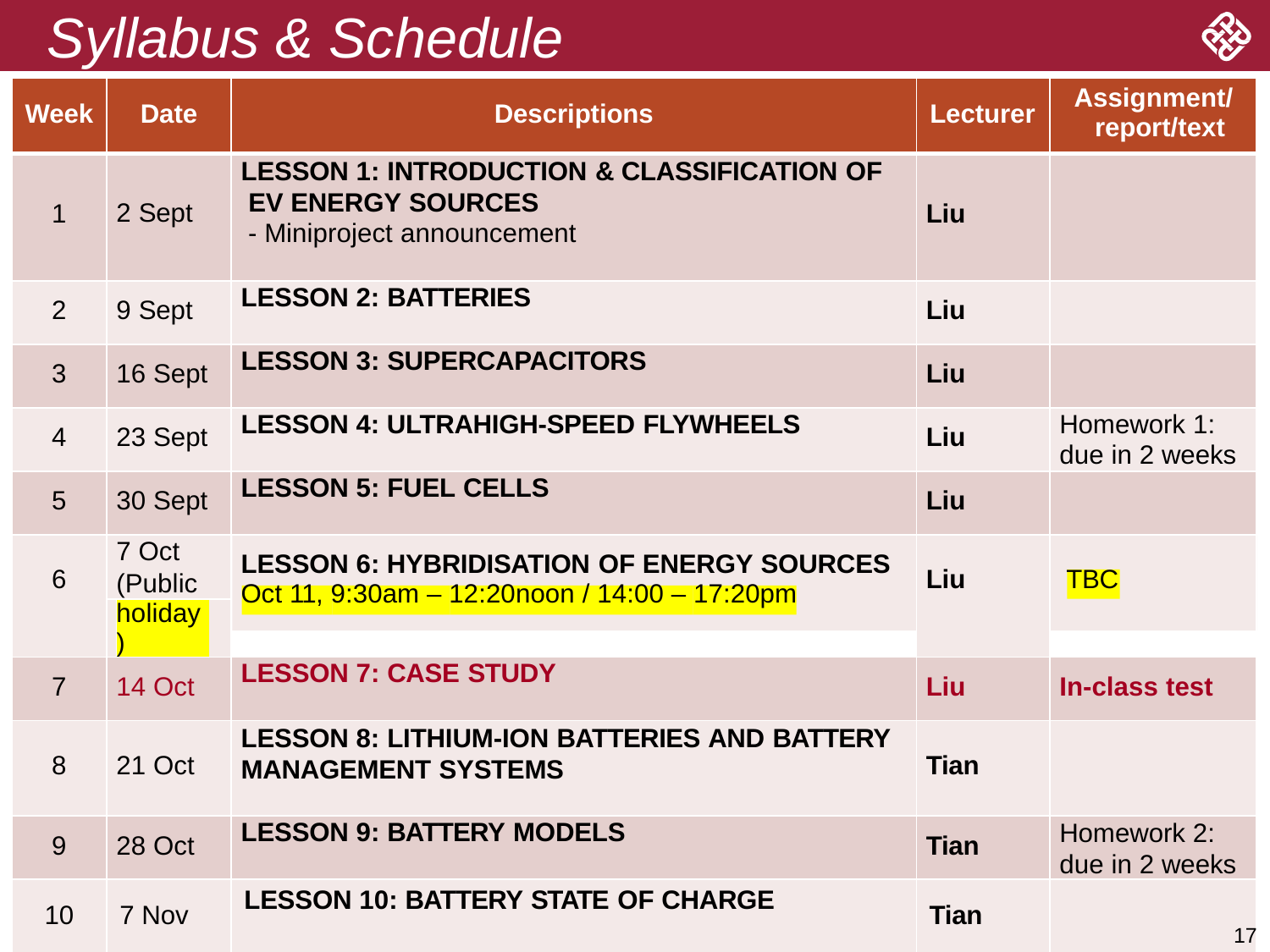

# Syllabus & Schedule
| Week | Date |  |  | Descriptions | Lecturer | Assignment/ report/text |
| --- | --- | --- | --- | --- | --- | --- |
| 1 | 2 Sept |  |  | LESSON 1: INTRODUCTION & CLASSIFICATION OF EV ENERGY SOURCES - Miniproject announcement | Liu |  |
| 2 | 9 Sept |  |  | LESSON 2: BATTERIES | Liu |  |
| 3 | 16 Sept |  |  | LESSON 3: SUPERCAPACITORS | Liu |  |
| 4 | 23 Sept |  |  | LESSON 4: ULTRAHIGH-SPEED FLYWHEELS | Liu | Homework 1: due in 2 weeks |
| 5 | 30 Sept |  |  | LESSON 5: FUEL CELLS | Liu |  |
| 6 | 7 Oct (Public |  |  | LESSON 6: HYBRIDISATION OF ENERGY SOURCES Oct 11, 9:30am – 12:20noon / 14:00 – 17:20pm | Liu | TBC |
|  |  | holiday) |  |  |  |  |
| 7 | 14 Oct |  |  | LESSON 7: CASE STUDY | Liu | In-class test |
| 8 | 21 Oct |  |  | LESSON 8: LITHIUM-ION BATTERIES AND BATTERY MANAGEMENT SYSTEMS | Tian |  |
| 9 | 28 Oct |  |  | LESSON 9: BATTERY MODELS | Tian | Homework 2: due in 2 weeks |
| 10 | 7 Nov |  |  | LESSON 10: BATTERY STATE OF CHARGE | Tian |  |

17